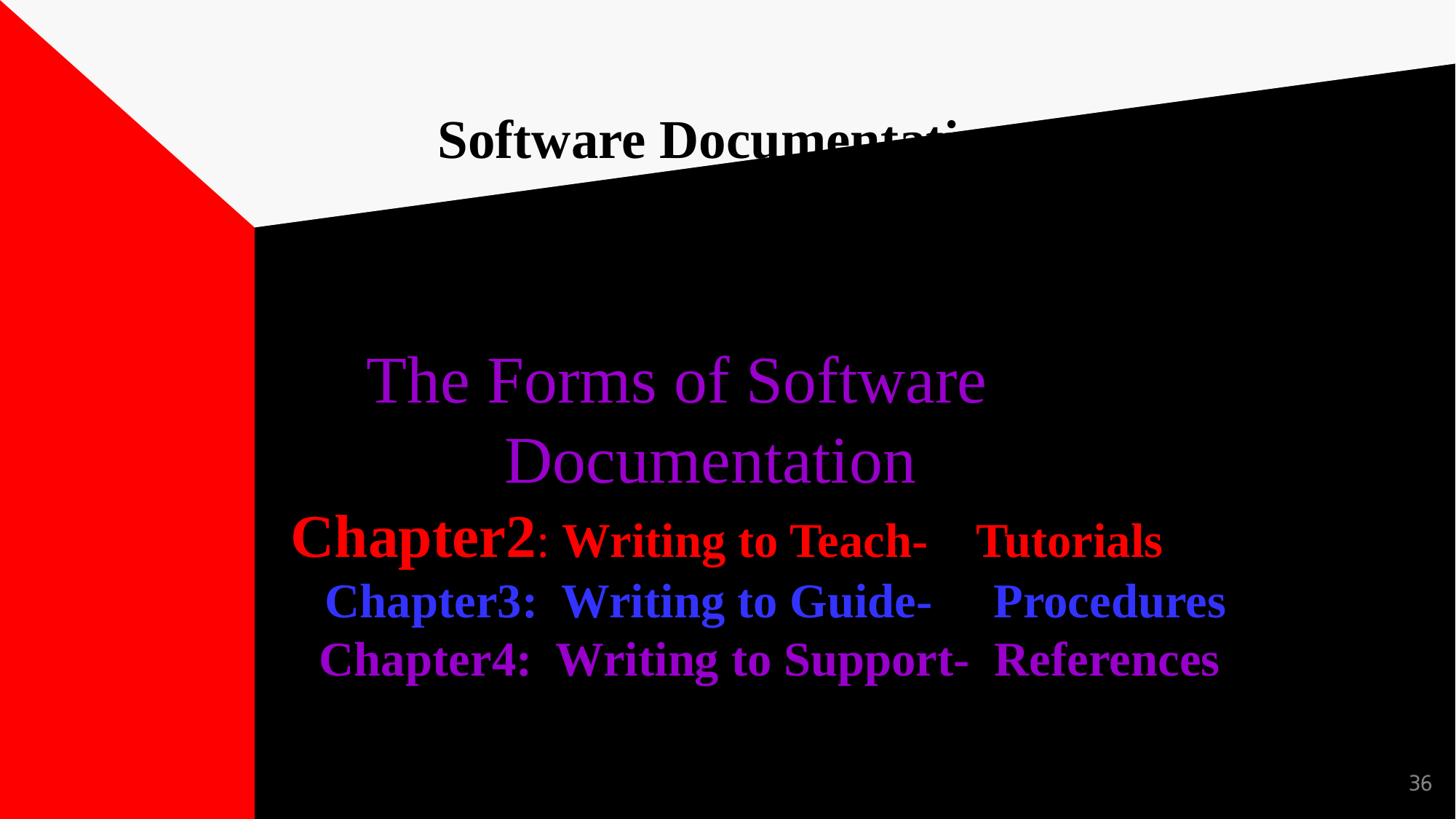

# Software Documentation Dr. Nouh Alhindawi The Forms of Software Documentation Chapter2: Writing to Teach-    Tutorials Chapter3:  Writing to Guide-     Procedures Chapter4:  Writing to Support-  References
36